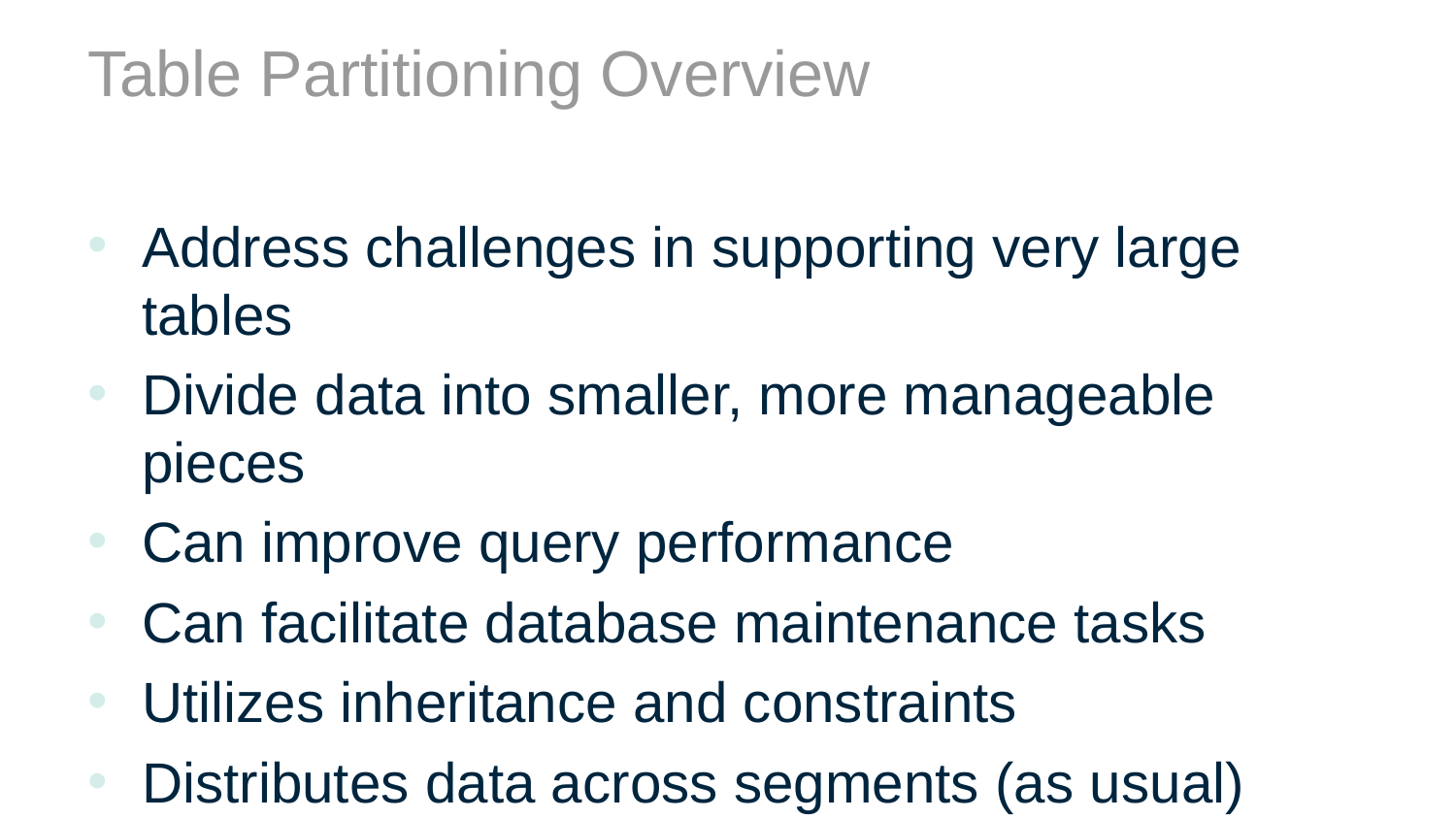

# Table Partitioning Overview

Address challenges in supporting very large tables
Divide data into smaller, more manageable pieces
Can improve query performance
Can facilitate database maintenance tasks
Utilizes inheritance and constraints
Distributes data across segments (as usual)